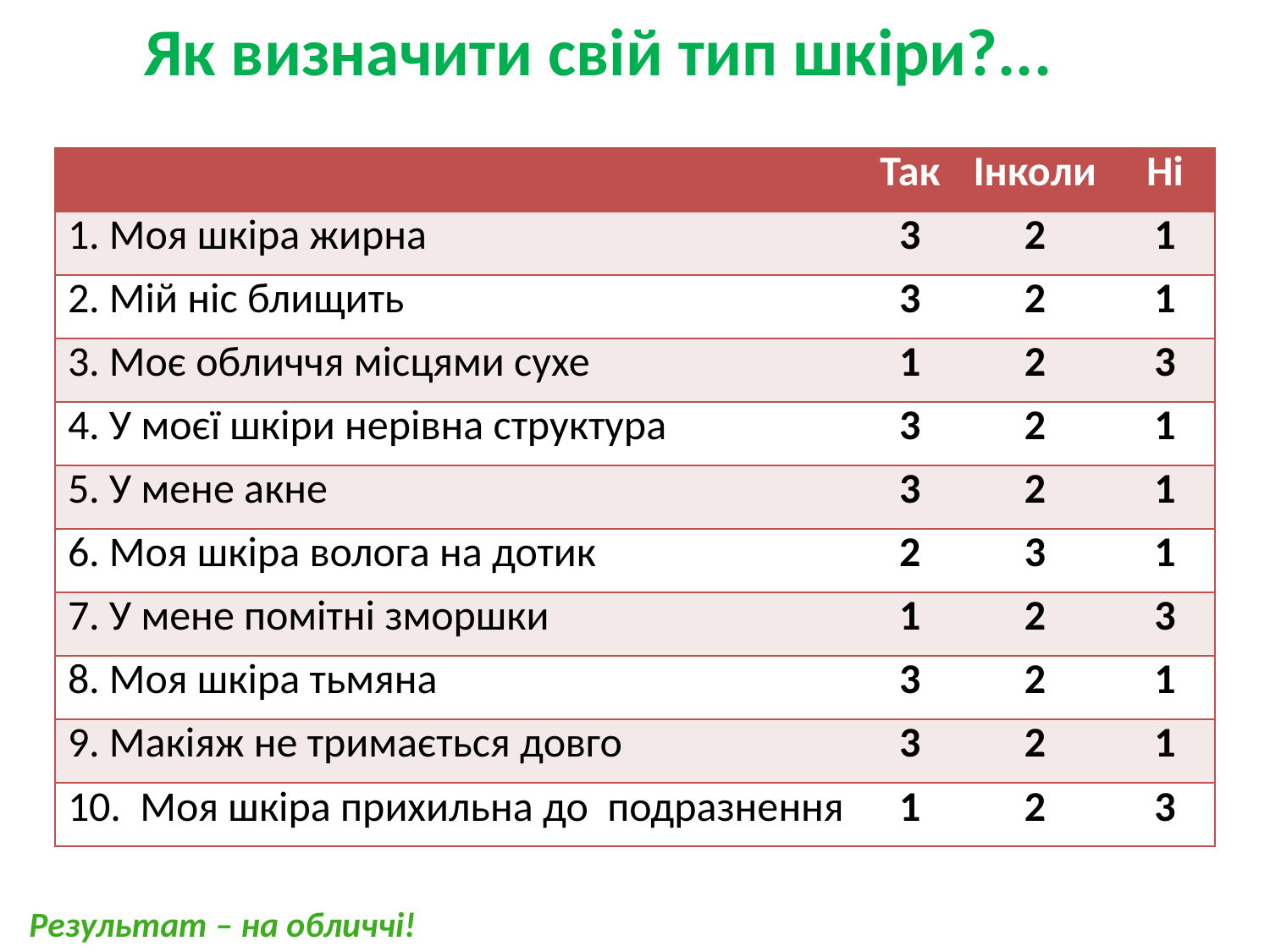

Як визначити свій тип шкіри?...
|  | Так | Інколи | Ні |
| --- | --- | --- | --- |
| 1. Моя шкіра жирна | 3 | 2 | 1 |
| 2. Мій ніс блищить | 3 | 2 | 1 |
| 3. Моє обличчя місцями сухе | 1 | 2 | 3 |
| 4. У моєї шкіри нерівна структура | 3 | 2 | 1 |
| 5. У мене акне | 3 | 2 | 1 |
| 6. Моя шкіра волога на дотик | 2 | 3 | 1 |
| 7. У мене помітні зморшки | 1 | 2 | 3 |
| 8. Моя шкіра тьмяна | 3 | 2 | 1 |
| 9. Макіяж не тримається довго | 3 | 2 | 1 |
| 10. Моя шкіра прихильна до подразнення | 1 | 2 | 3 |
Результат – на обличчі!